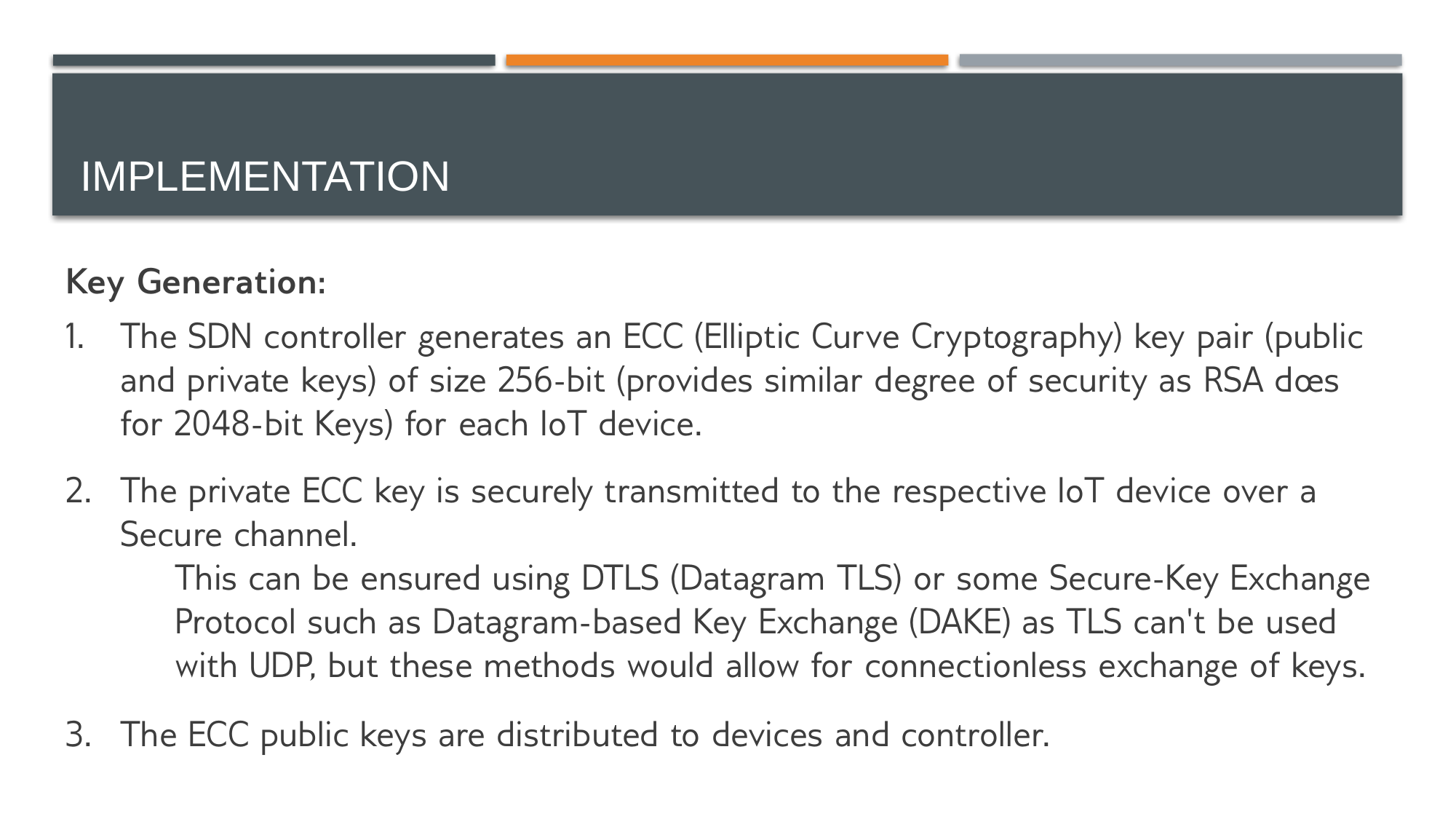

# IMPLEMENTATION
Key Generation:
The SDN controller generates an ECC (Elliptic Curve Cryptography) key pair (public and private keys) of size 256-bit (provides similar degree of security as RSA does for 2048-bit Keys) for each IoT device.

The private ECC key is securely transmitted to the respective IoT device over a Secure channel.
This can be ensured using DTLS (Datagram TLS) or some Secure-Key Exchange Protocol such as Datagram-based Key Exchange (DAKE) as TLS can't be used with UDP, but these methods would allow for connectionless exchange of keys.

The ECC public keys are distributed to devices and controller.